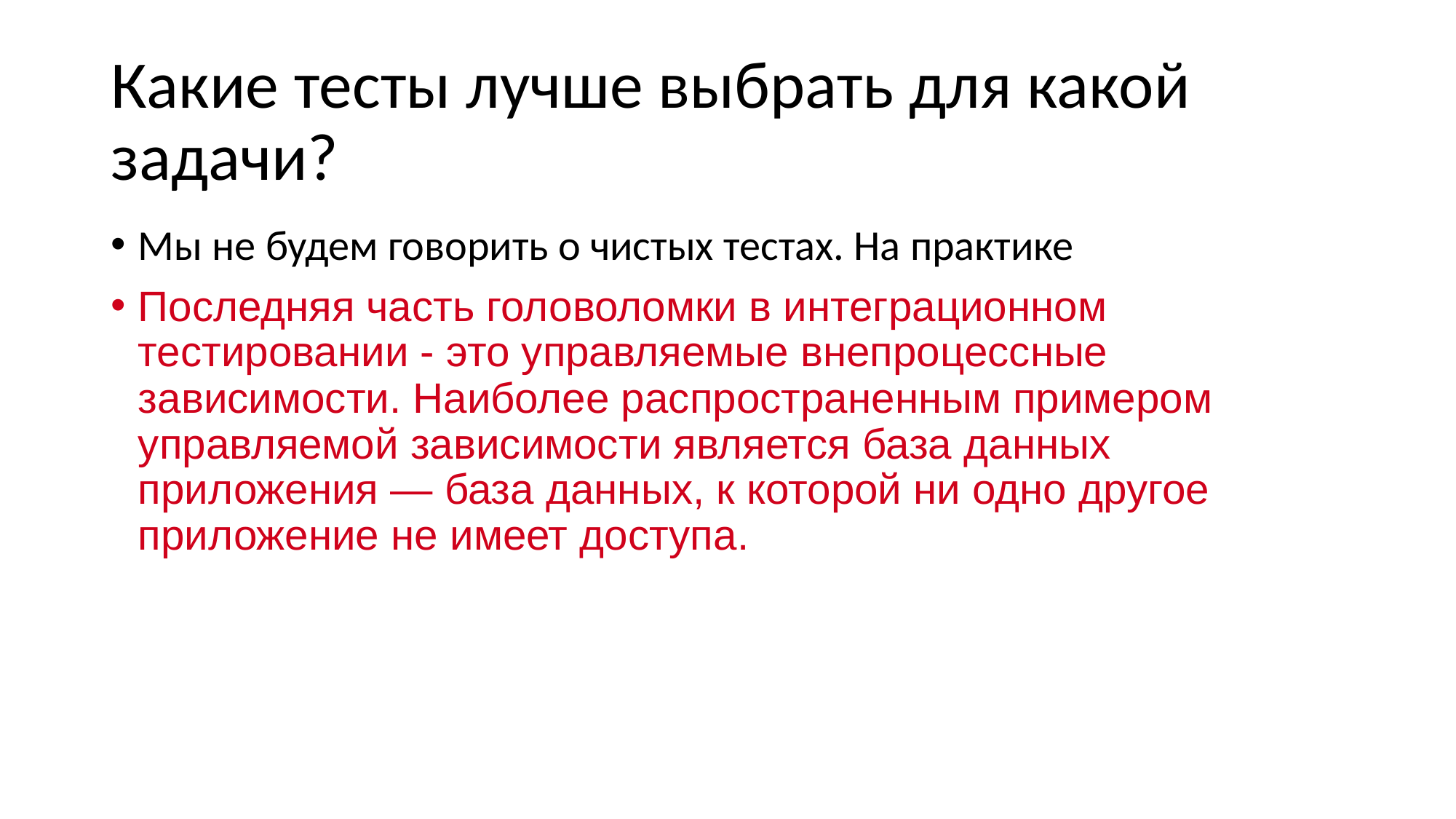

# Какие тесты лучше выбрать для какой задачи?
Мы не будем говорить о чистых тестах. На практике
Последняя часть головоломки в интеграционном тестировании - это управляемые внепроцессные зависимости. Наиболее распространенным примером управляемой зависимости является база данных приложения — база данных, к которой ни одно другое приложение не имеет доступа.